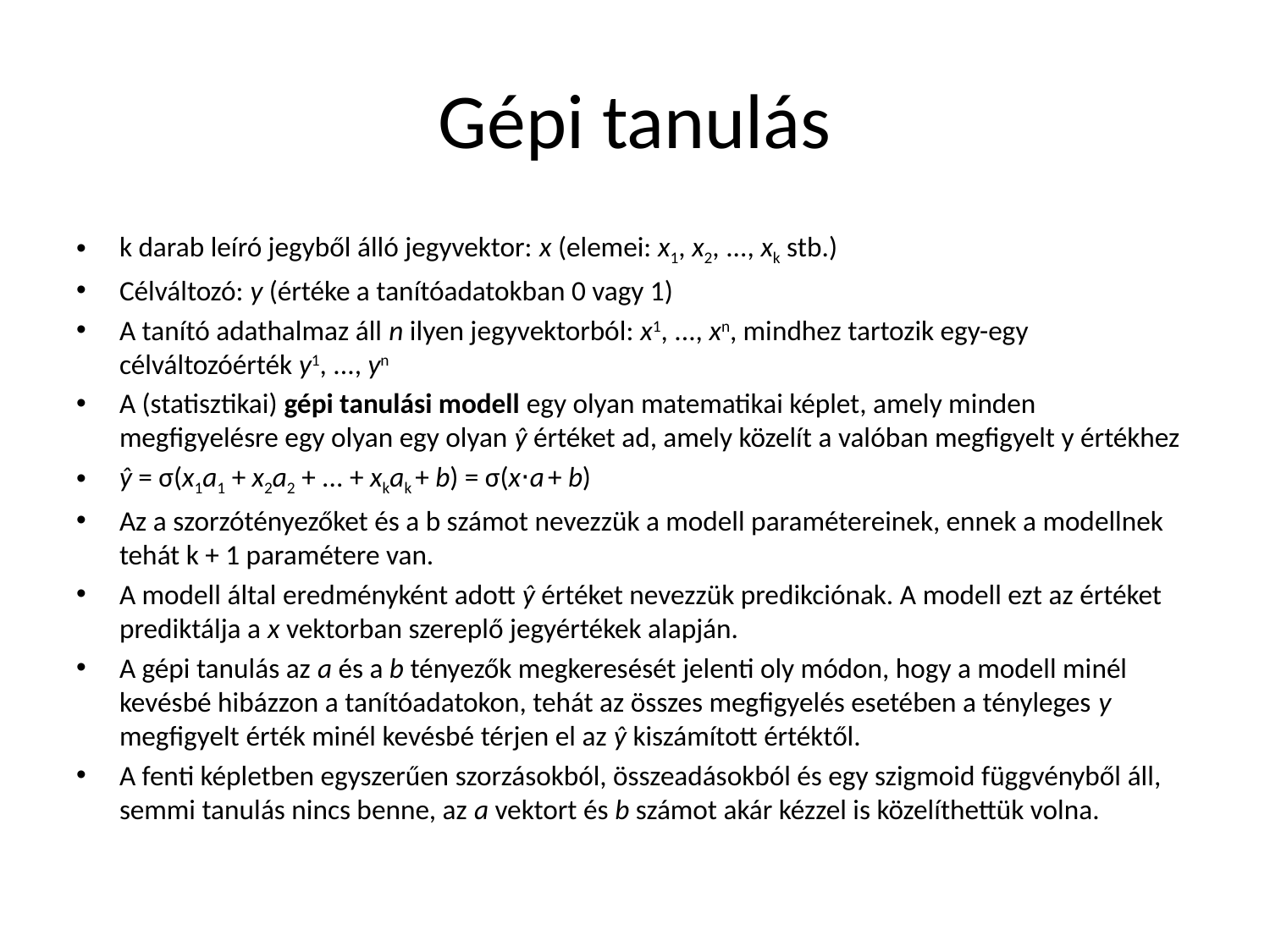

# Gépi tanulás
k darab leíró jegyből álló jegyvektor: x (elemei: x1, x2, ..., xk stb.)
Célváltozó: y (értéke a tanítóadatokban 0 vagy 1)
A tanító adathalmaz áll n ilyen jegyvektorból: x1, ..., xn, mindhez tartozik egy-egy célváltozóérték y1, ..., yn
A (statisztikai) gépi tanulási modell egy olyan matematikai képlet, amely minden megfigyelésre egy olyan egy olyan ŷ értéket ad, amely közelít a valóban megfigyelt y értékhez
ŷ = σ(x1a1 + x2a2 + ... + xkak + b) = σ(x⋅a + b)
Az a szorzótényezőket és a b számot nevezzük a modell paramétereinek, ennek a modellnek tehát k + 1 paramétere van.
A modell által eredményként adott ŷ értéket nevezzük predikciónak. A modell ezt az értéket prediktálja a x vektorban szereplő jegyértékek alapján.
A gépi tanulás az a és a b tényezők megkeresését jelenti oly módon, hogy a modell minél kevésbé hibázzon a tanítóadatokon, tehát az összes megfigyelés esetében a tényleges y megfigyelt érték minél kevésbé térjen el az ŷ kiszámított értéktől.
A fenti képletben egyszerűen szorzásokból, összeadásokból és egy szigmoid függvényből áll, semmi tanulás nincs benne, az a vektort és b számot akár kézzel is közelíthettük volna.